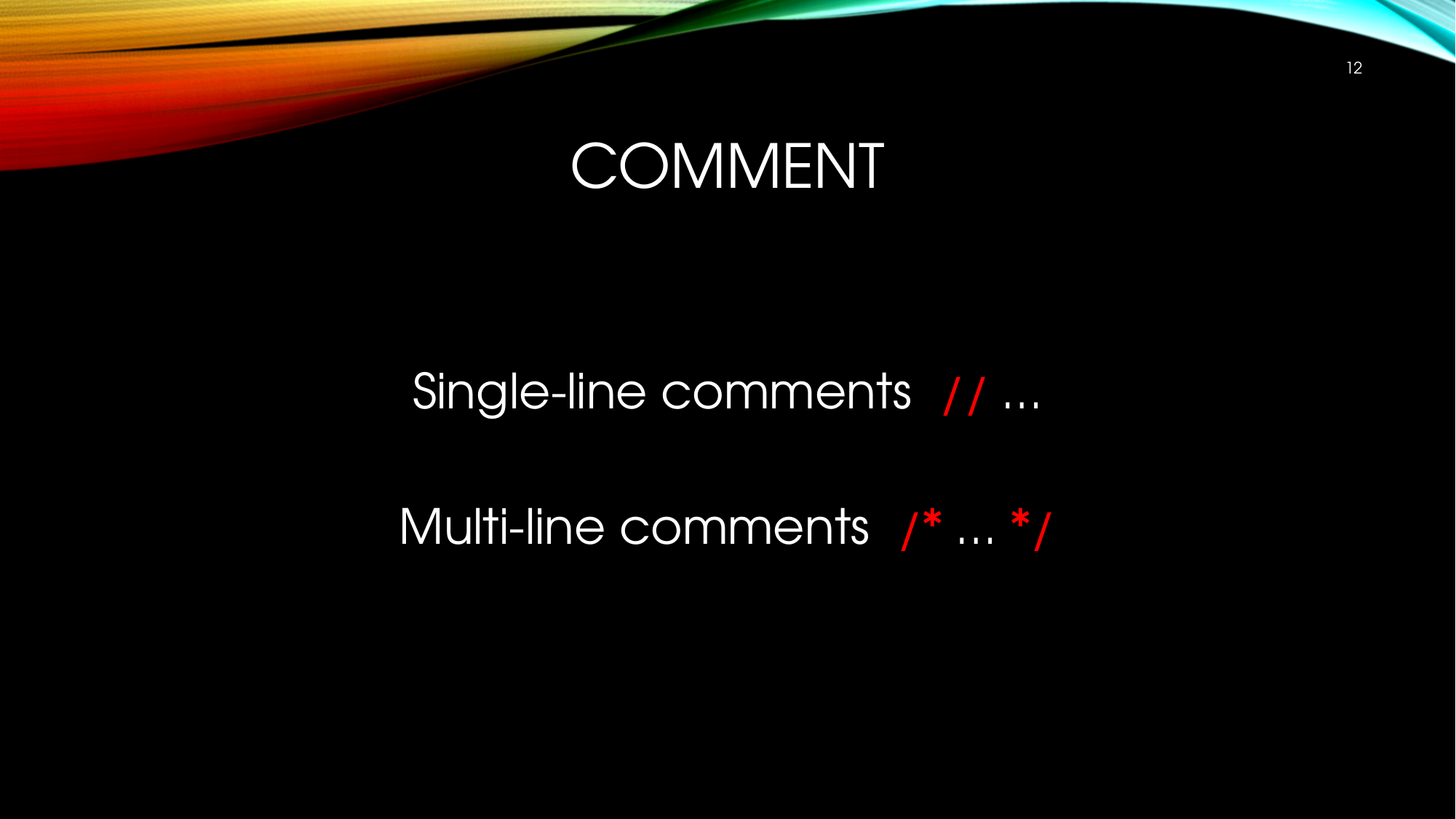

12
# comment
Single-line comments  // …

Multi-line comments  /* … */